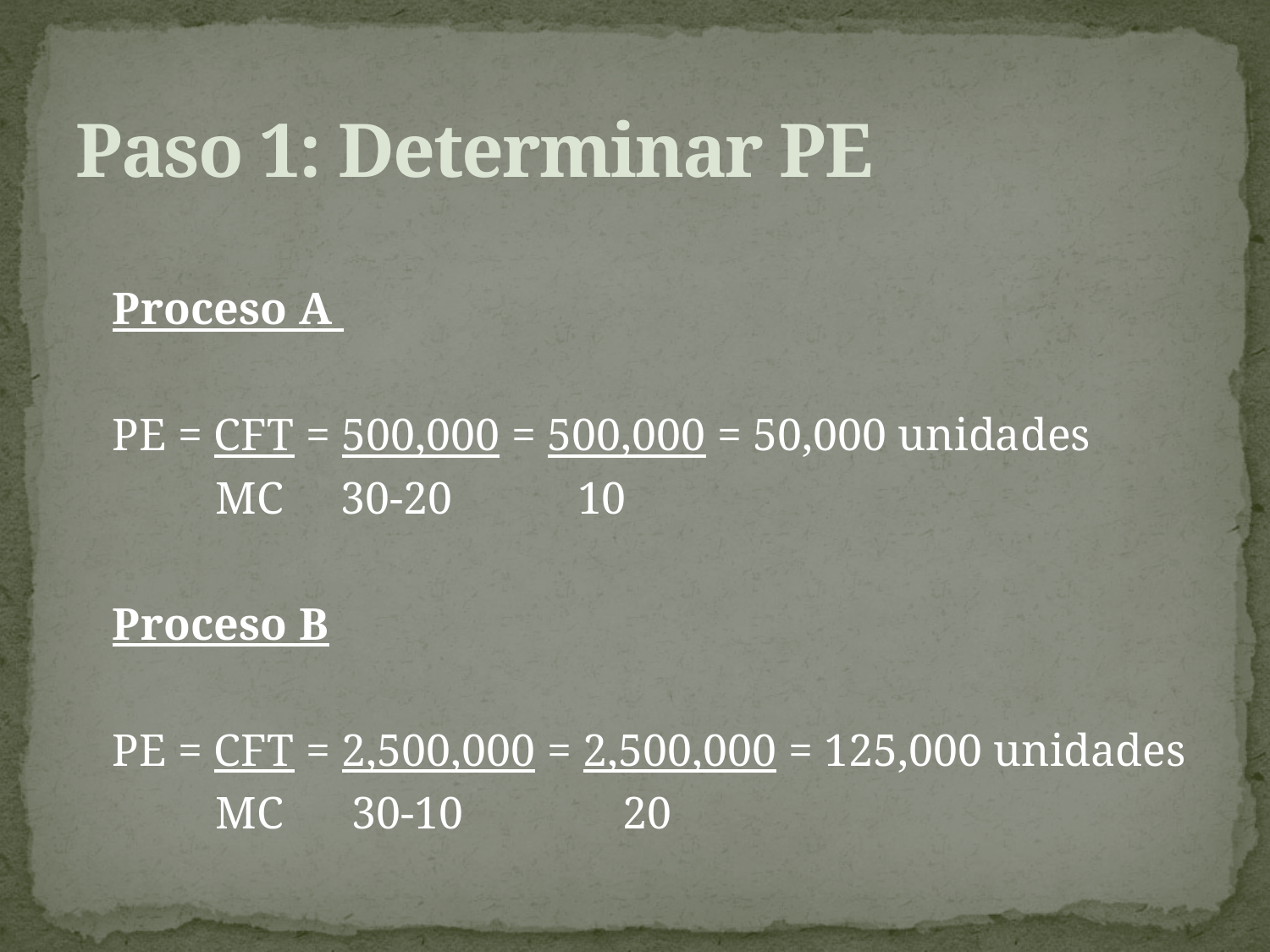

# Paso 1: Determinar PE

	Proceso A

	PE = CFT = 500,000 = 500,000 = 50,000 unidades
	         MC     30-20           10

	Proceso B

	PE = CFT = 2,500,000 = 2,500,000 = 125,000 unidades
	         MC      30-10              20